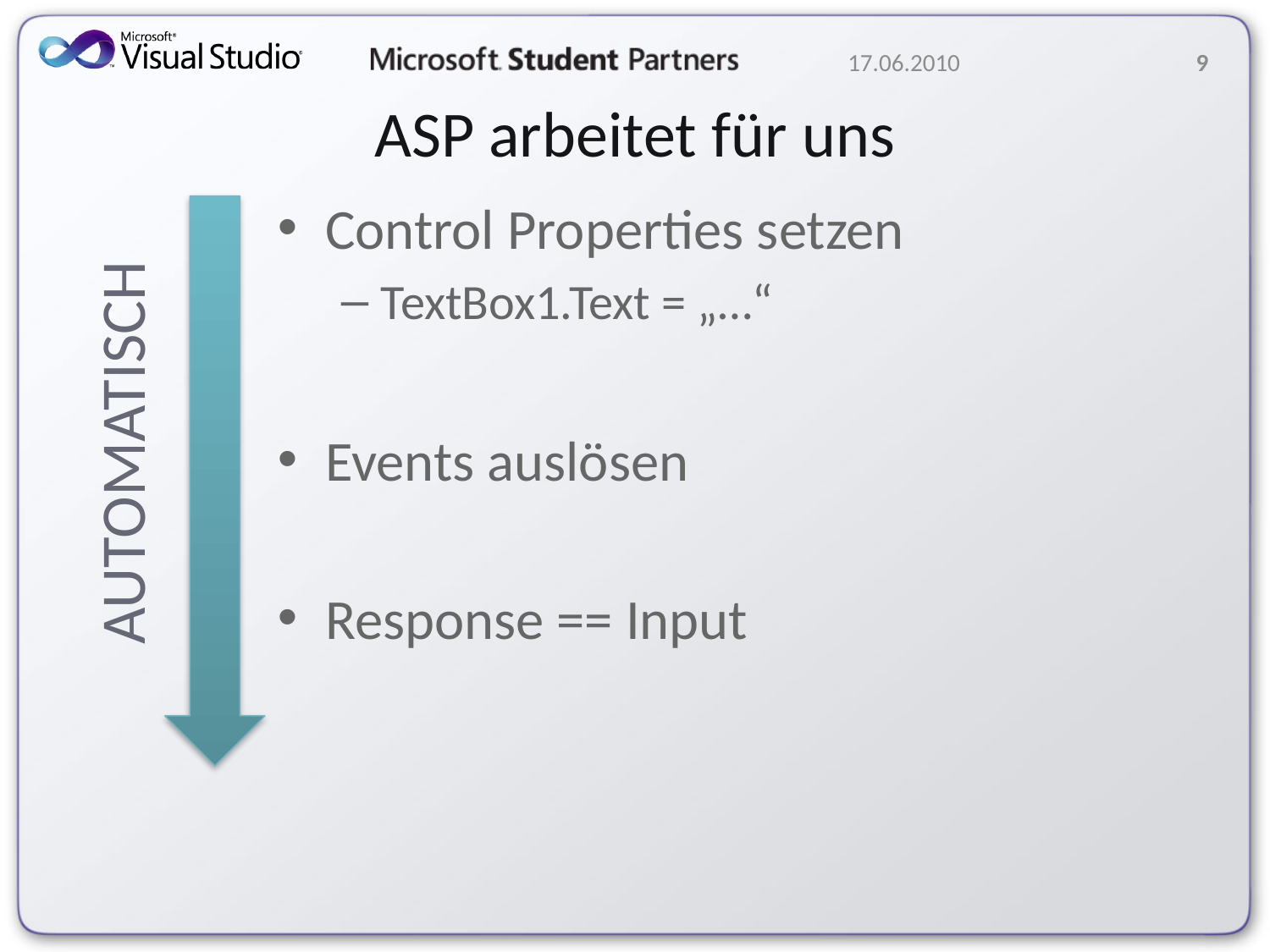

17.06.2010
9
# ASP arbeitet für uns
Control Properties setzen
TextBox1.Text = „…“

Events auslösen

Response == Input

AUTOMATISCH